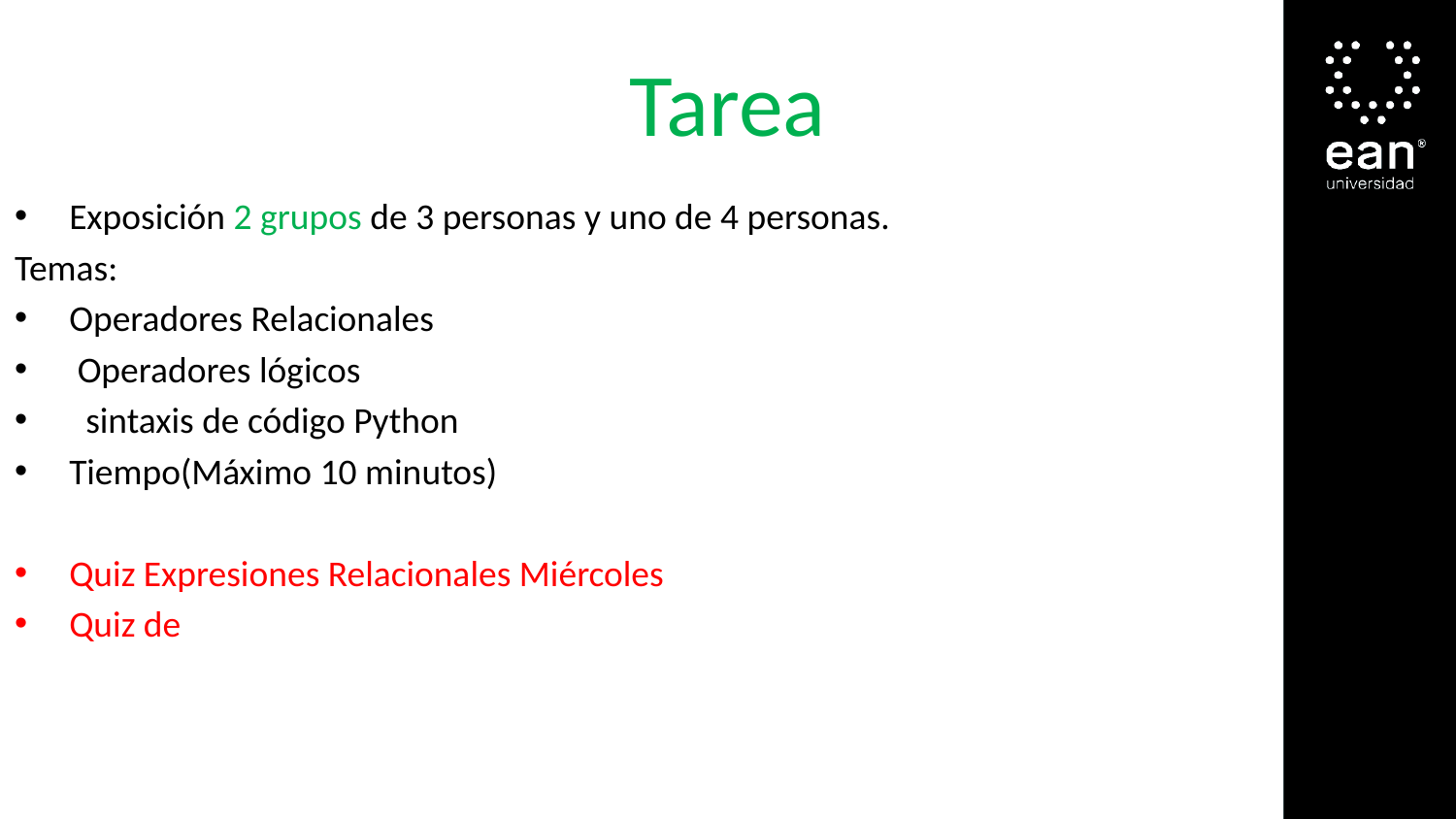

# Tarea
Exposición 2 grupos de 3 personas y uno de 4 personas.
Temas:
Operadores Relacionales
 Operadores lógicos
  sintaxis de código Python
Tiempo(Máximo 10 minutos)

Quiz Expresiones Relacionales Miércoles
Quiz de